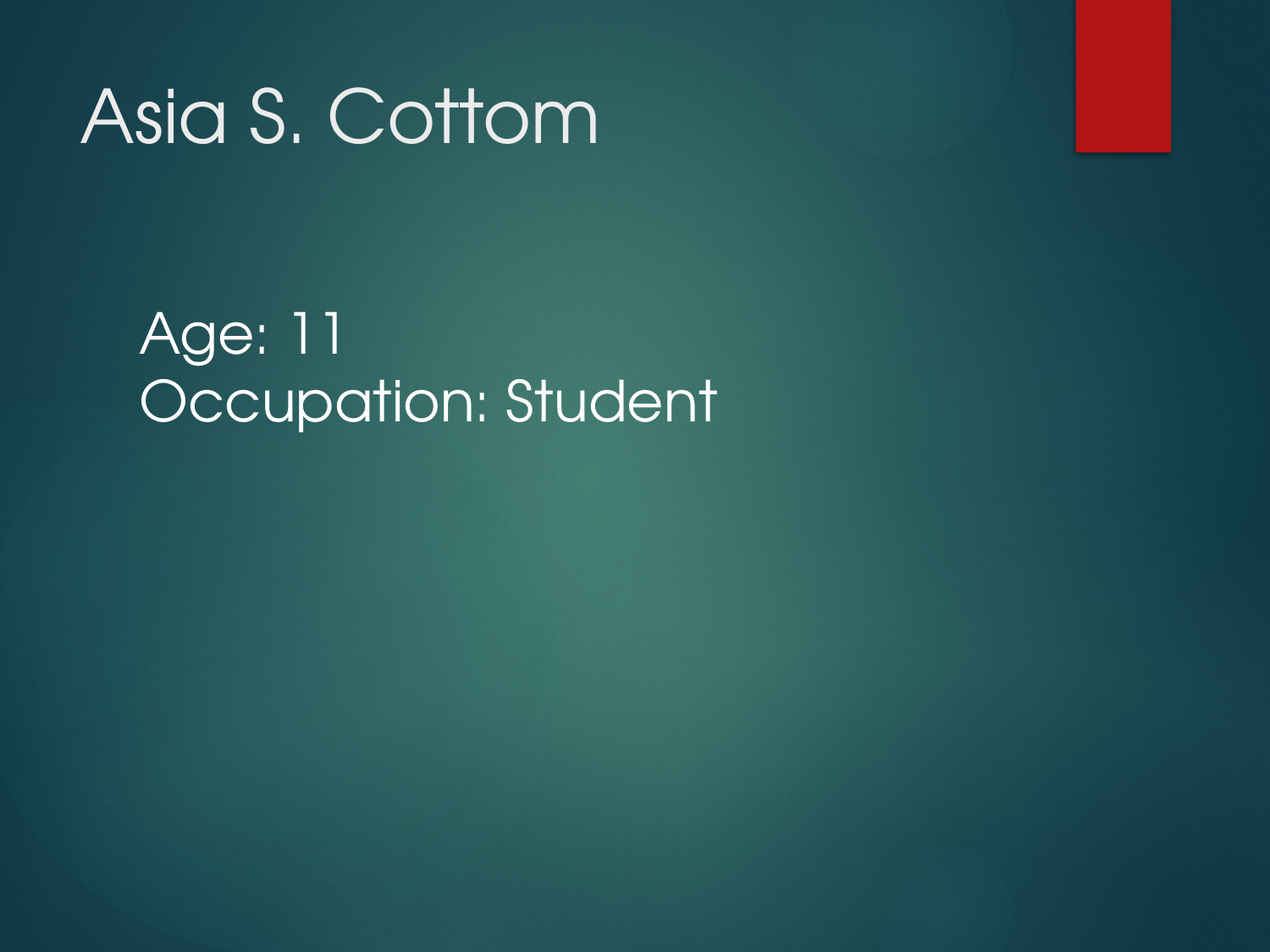

# Asia S. Cottom

Age: 11
Occupation: Student